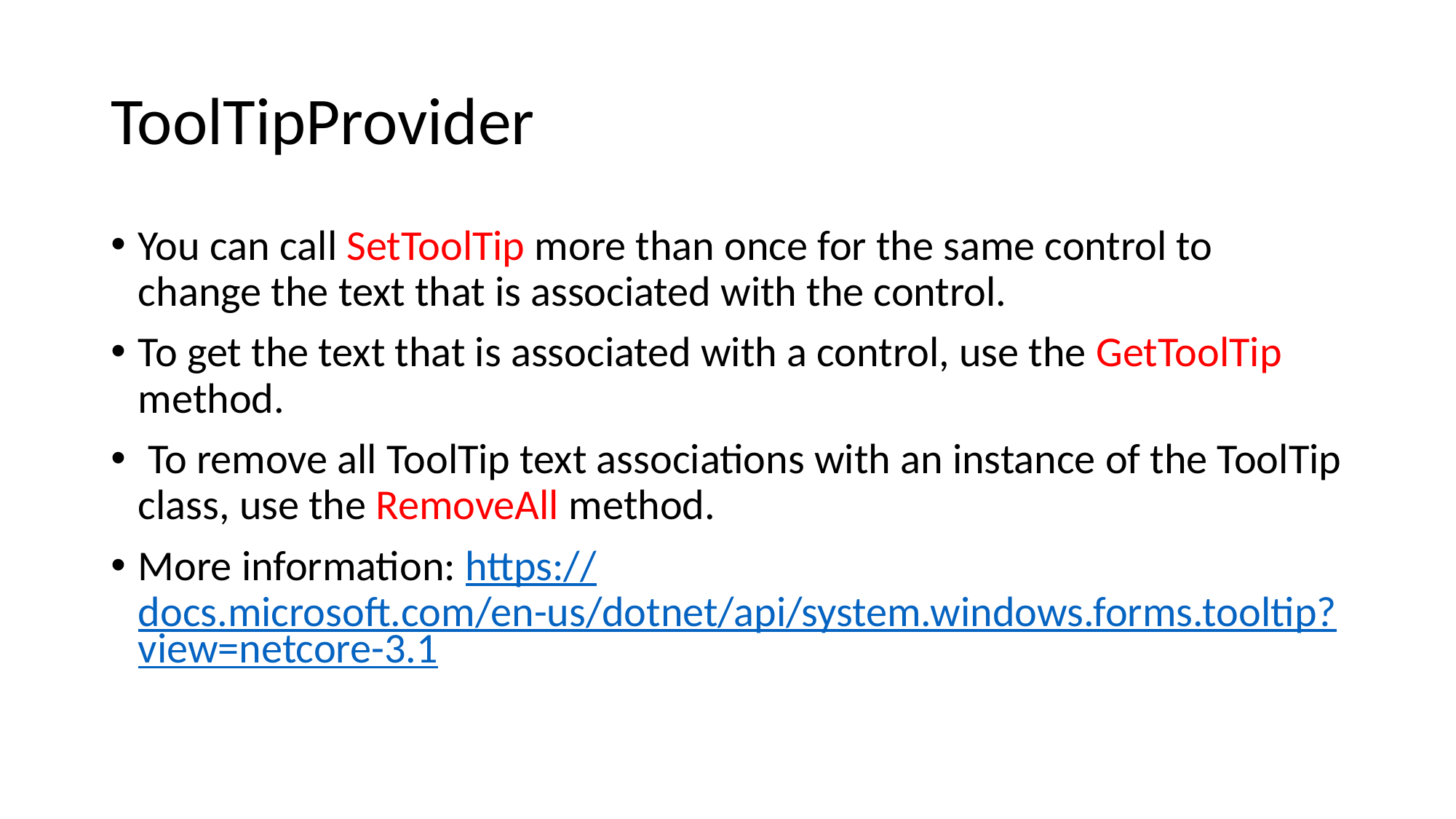

# ToolTipProvider
You can call SetToolTip more than once for the same control to change the text that is associated with the control.
To get the text that is associated with a control, use the GetToolTip method.
 To remove all ToolTip text associations with an instance of the ToolTip class, use the RemoveAll method.
More information: https://docs.microsoft.com/en-us/dotnet/api/system.windows.forms.tooltip?view=netcore-3.1